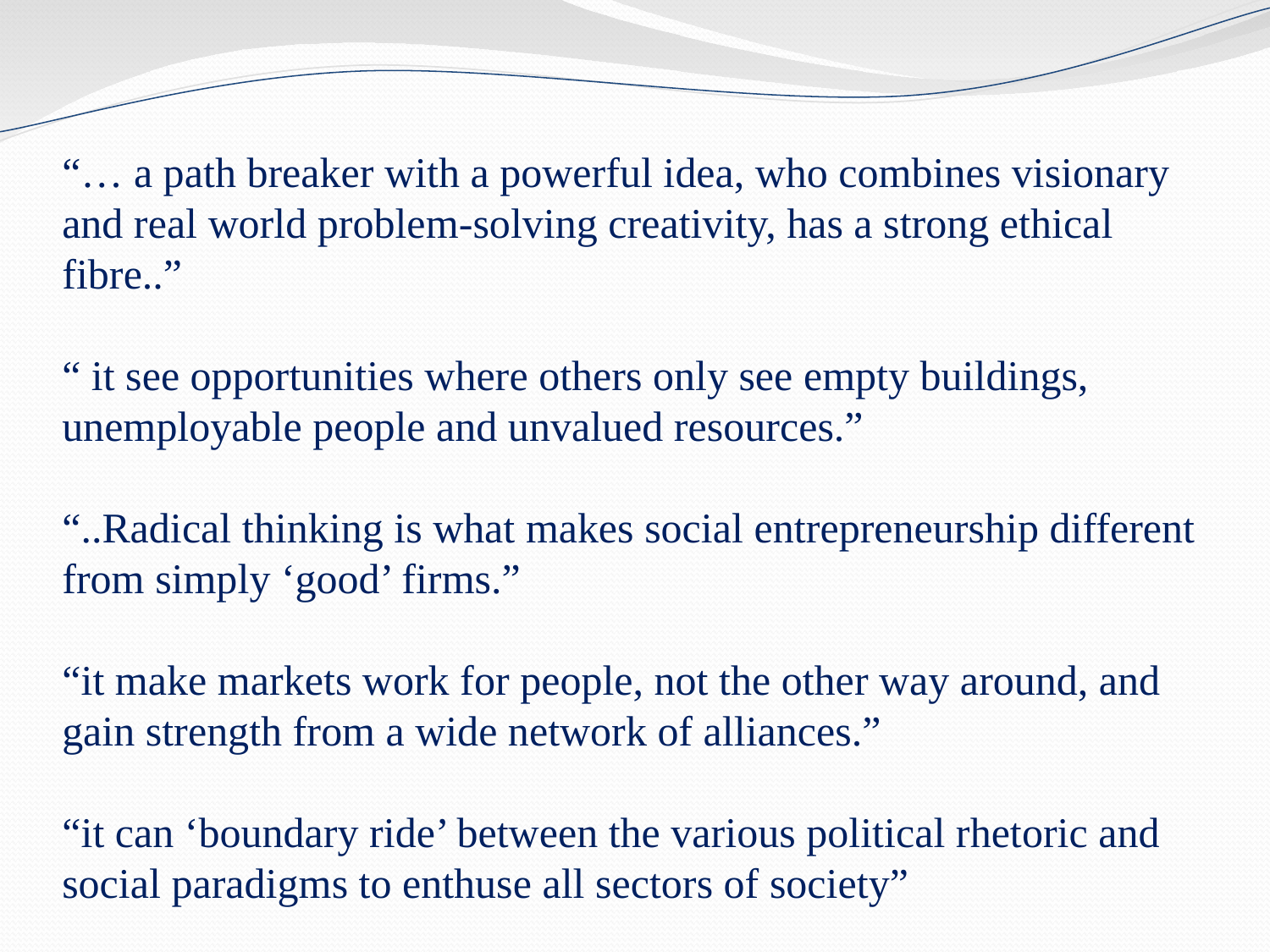

“… a path breaker with a powerful idea, who combines visionary and real world problem-solving creativity, has a strong ethical fibre..”

“ it see opportunities where others only see empty buildings, unemployable people and unvalued resources.”

“..Radical thinking is what makes social entrepreneurship different from simply ‘good’ firms.”

“it make markets work for people, not the other way around, and gain strength from a wide network of alliances.”

“it can ‘boundary ride’ between the various political rhetoric and social paradigms to enthuse all sectors of society”